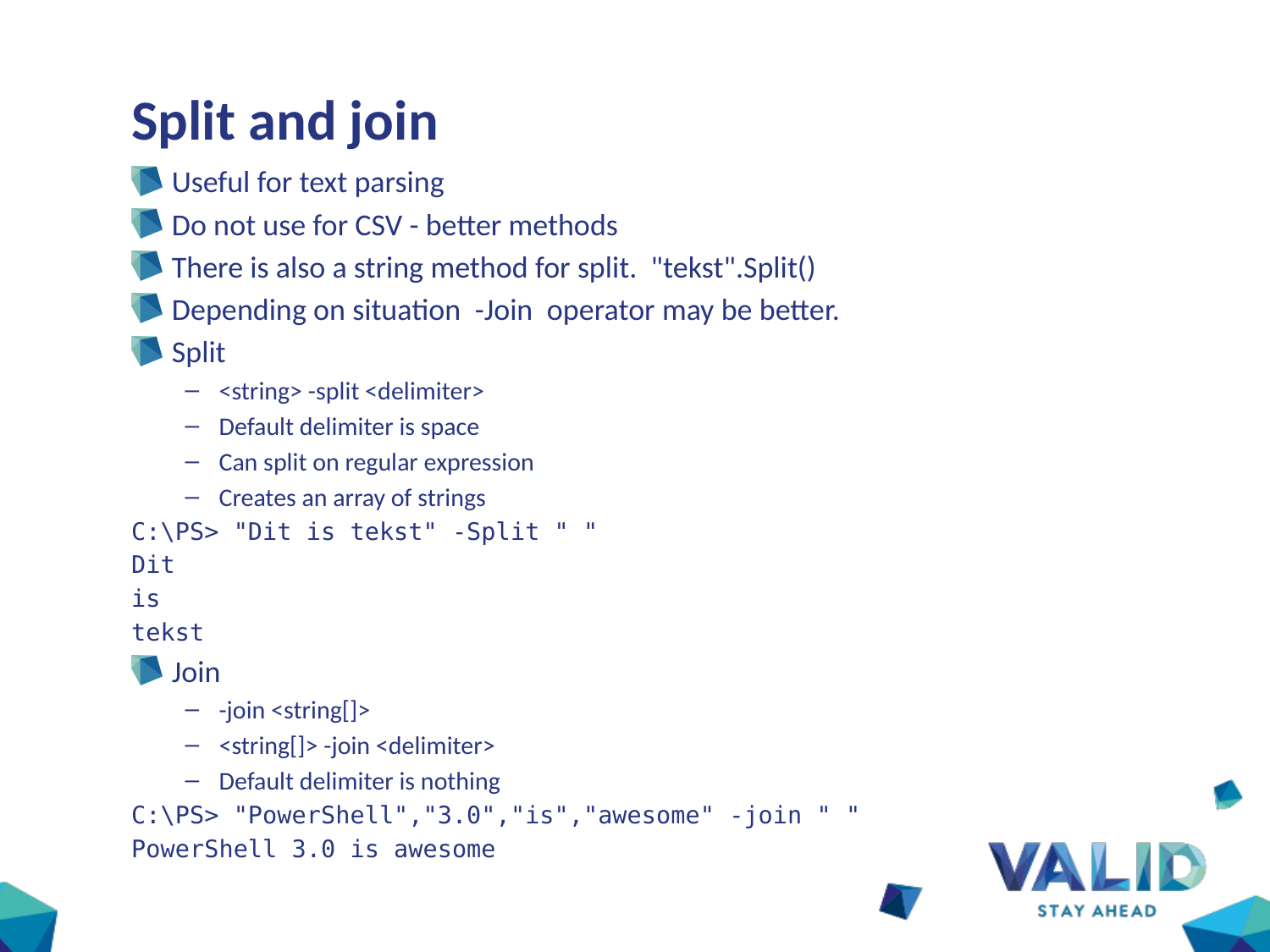

# Split and join
Useful for text parsing
Do not use for CSV - better methods
There is also a string method for split.  "tekst".Split()
Depending on situation  -Join  operator may be better.
Split
<string> -split <delimiter>
Default delimiter is space
Can split on regular expression
Creates an array of strings
C:\PS> "Dit is tekst" -Split " "
Dit
is
tekst
Join
-join <string[]>
<string[]> -join <delimiter>
Default delimiter is nothing
C:\PS> "PowerShell","3.0","is","awesome" -join " "
PowerShell 3.0 is awesome